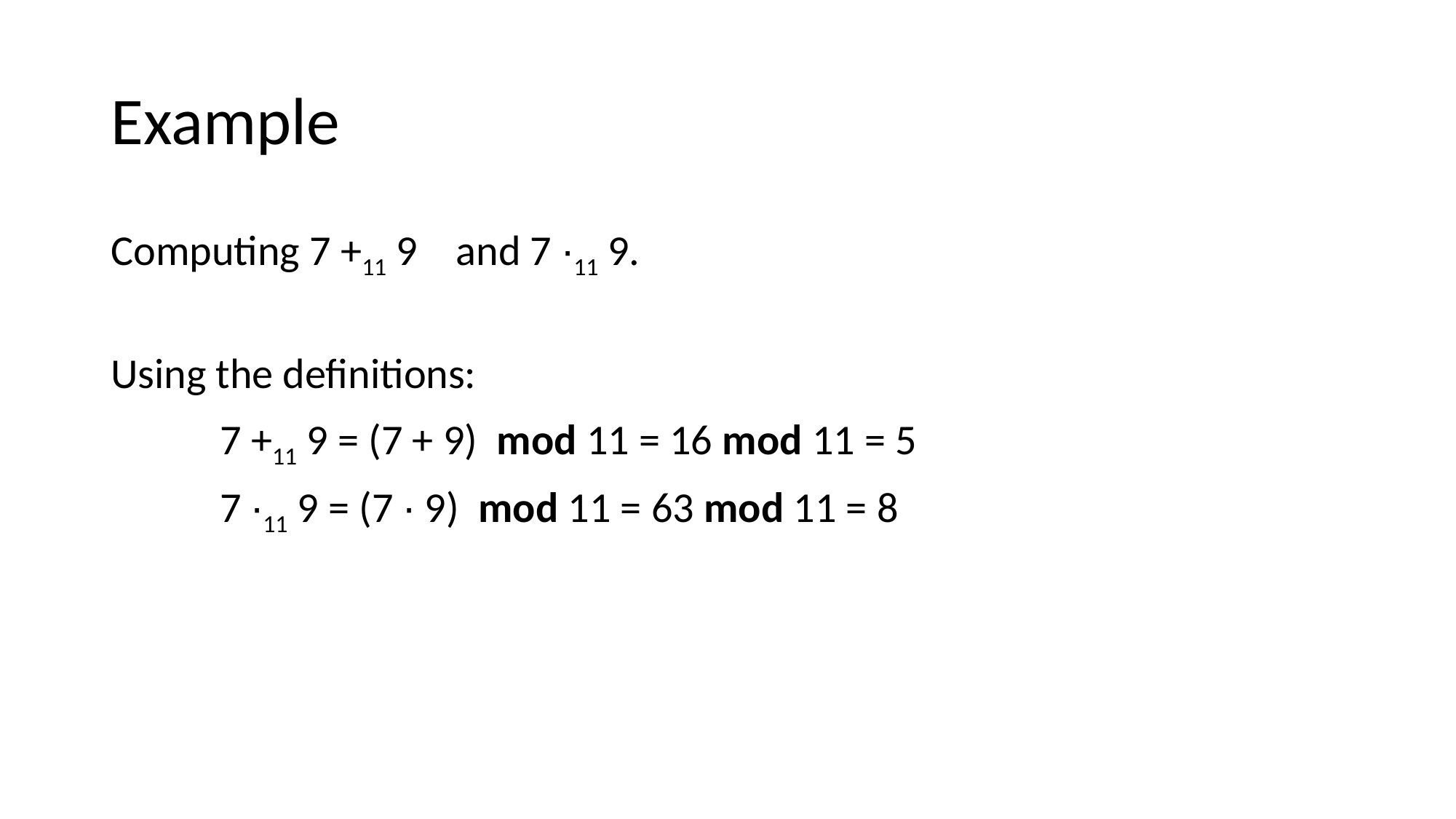

# Example
Computing 7 +11 9    and 7 ∙11 9.

Using the definitions:
	7 +11 9 = (7 + 9)  mod 11 = 16 mod 11 = 5
	7 ∙11 9 = (7 ∙ 9)  mod 11 = 63 mod 11 = 8